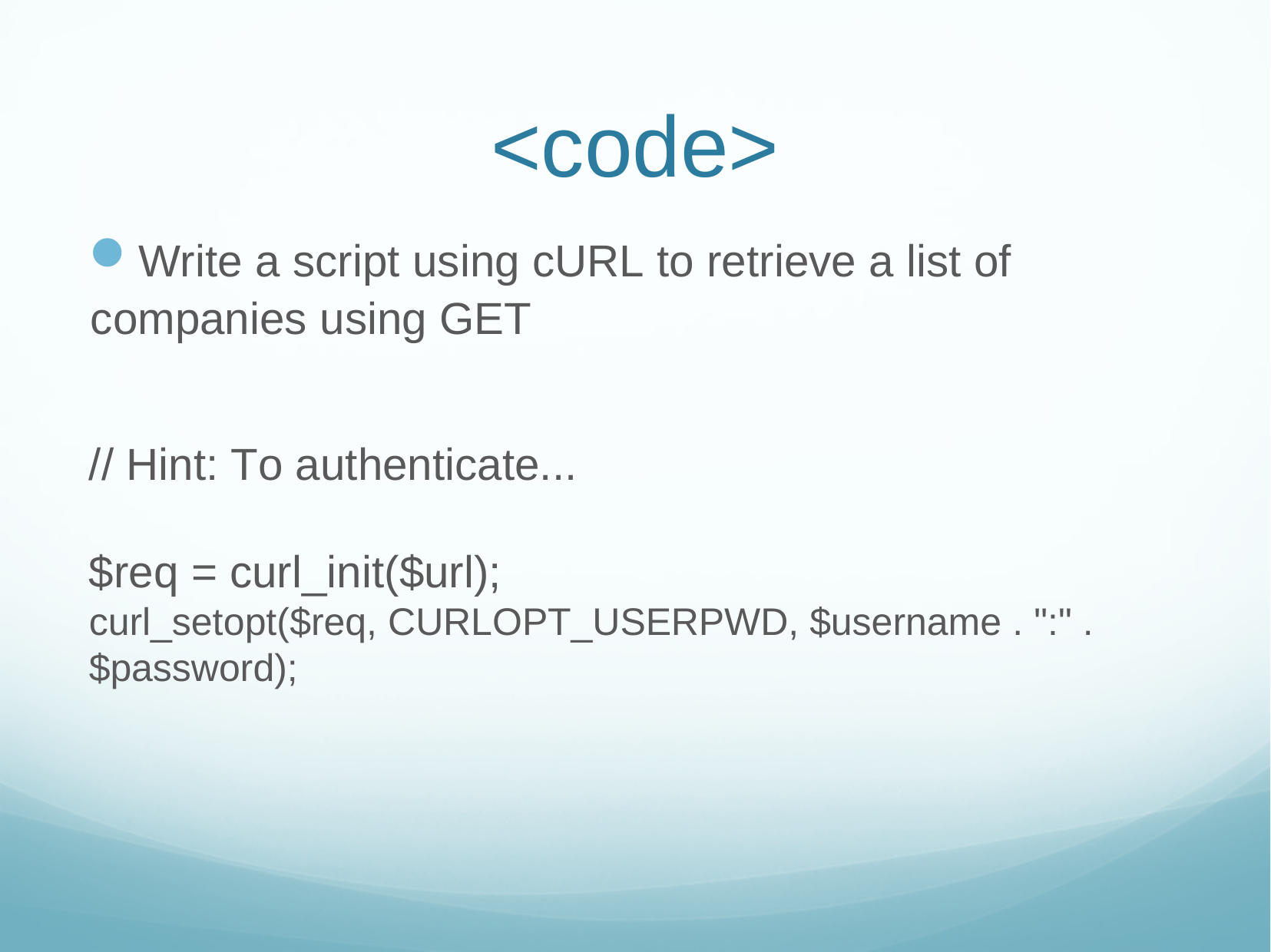

# <code>
Write a script using cURL to retrieve a list of companies using GET

// Hint: To authenticate...

$req = curl_init($url);
curl_setopt($req, CURLOPT_USERPWD, $username . ":" . $password);